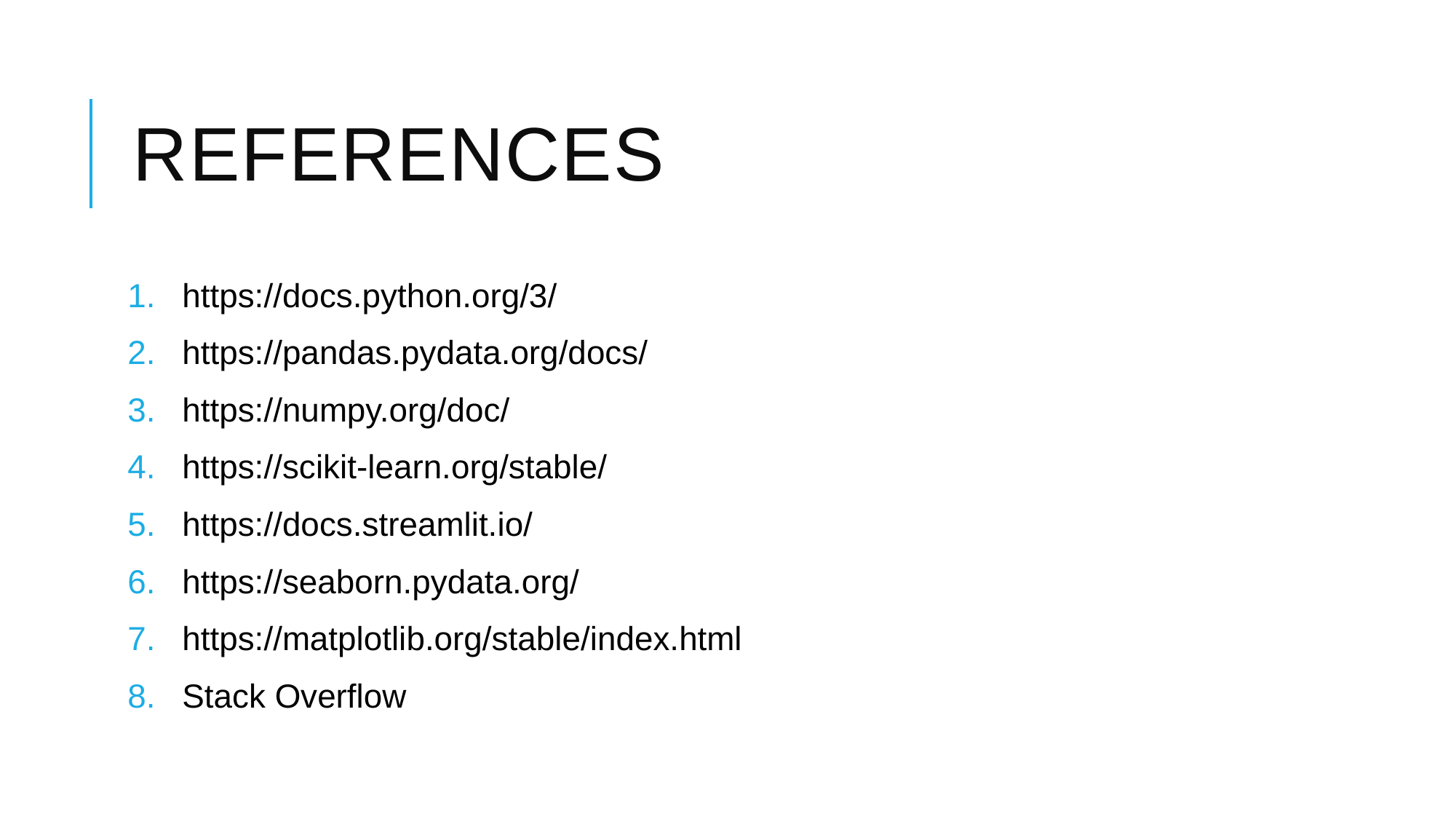

# references
https://docs.python.org/3/
https://pandas.pydata.org/docs/
https://numpy.org/doc/
https://scikit-learn.org/stable/
https://docs.streamlit.io/
https://seaborn.pydata.org/
https://matplotlib.org/stable/index.html
Stack Overflow